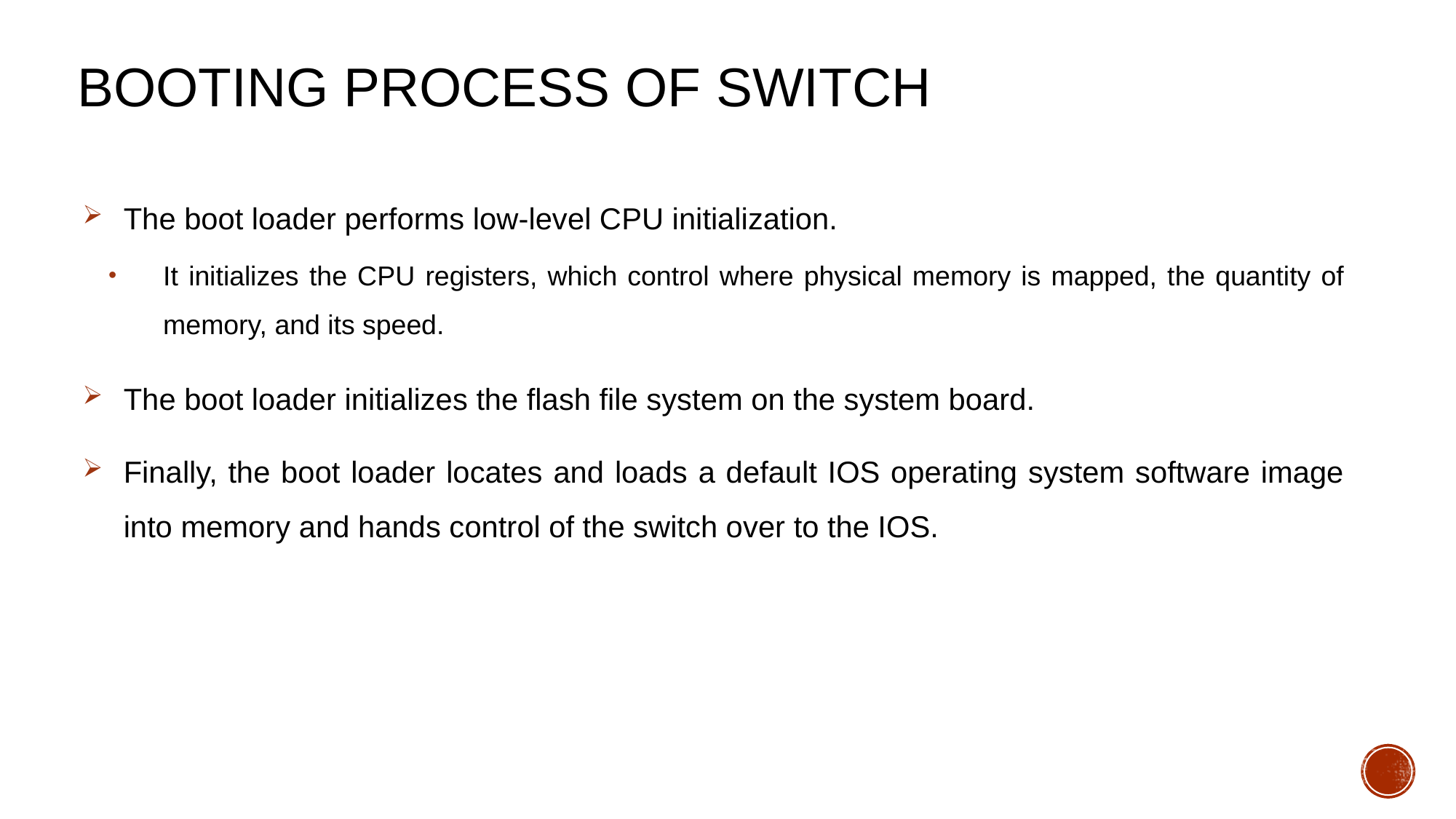

# Booting process of switch
The boot loader performs low-level CPU initialization.
It initializes the CPU registers, which control where physical memory is mapped, the quantity of memory, and its speed.
The boot loader initializes the flash file system on the system board.
Finally, the boot loader locates and loads a default IOS operating system software image into memory and hands control of the switch over to the IOS.